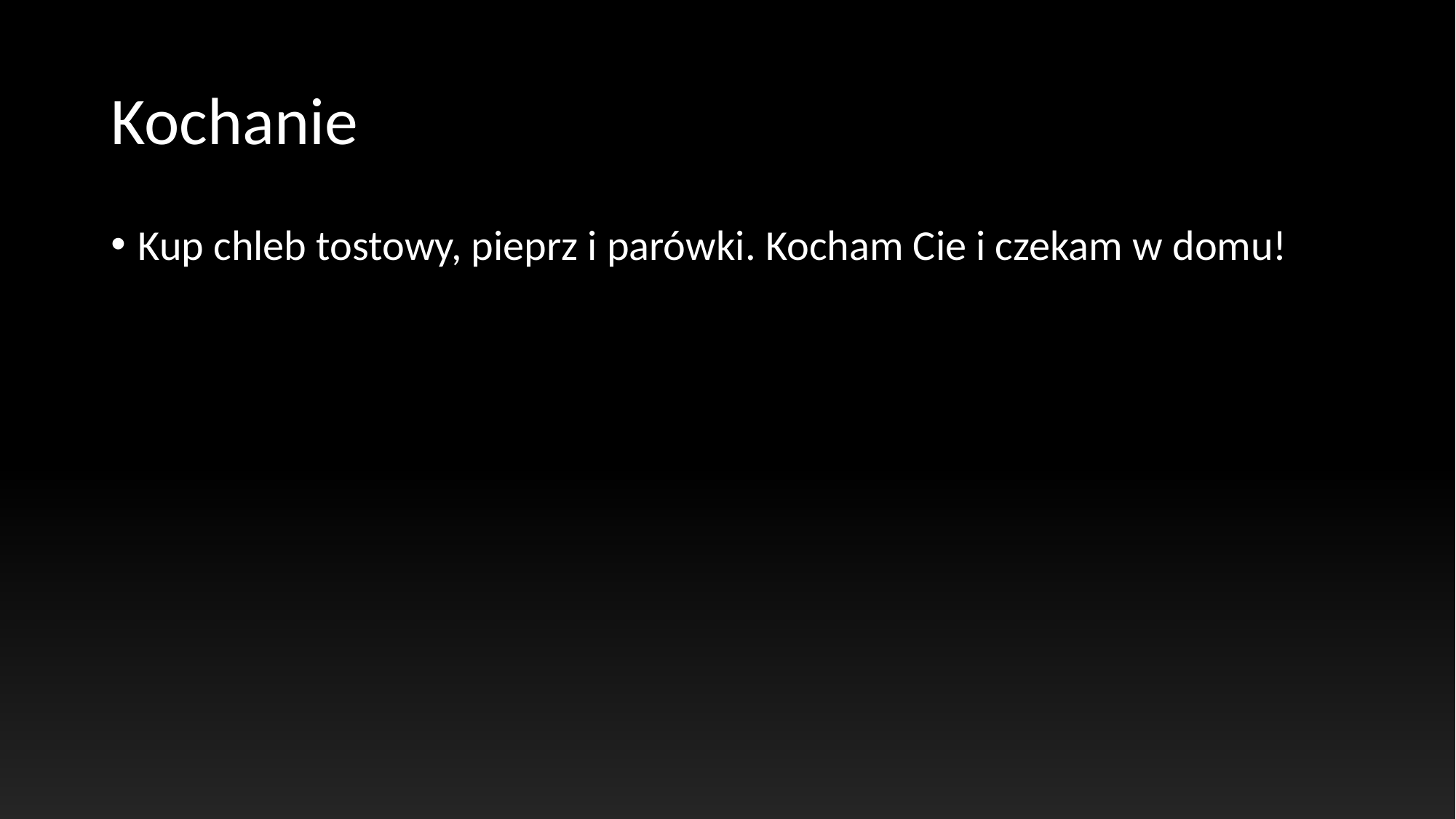

# Kochanie
Kup chleb tostowy, pieprz i parówki. Kocham Cie i czekam w domu!